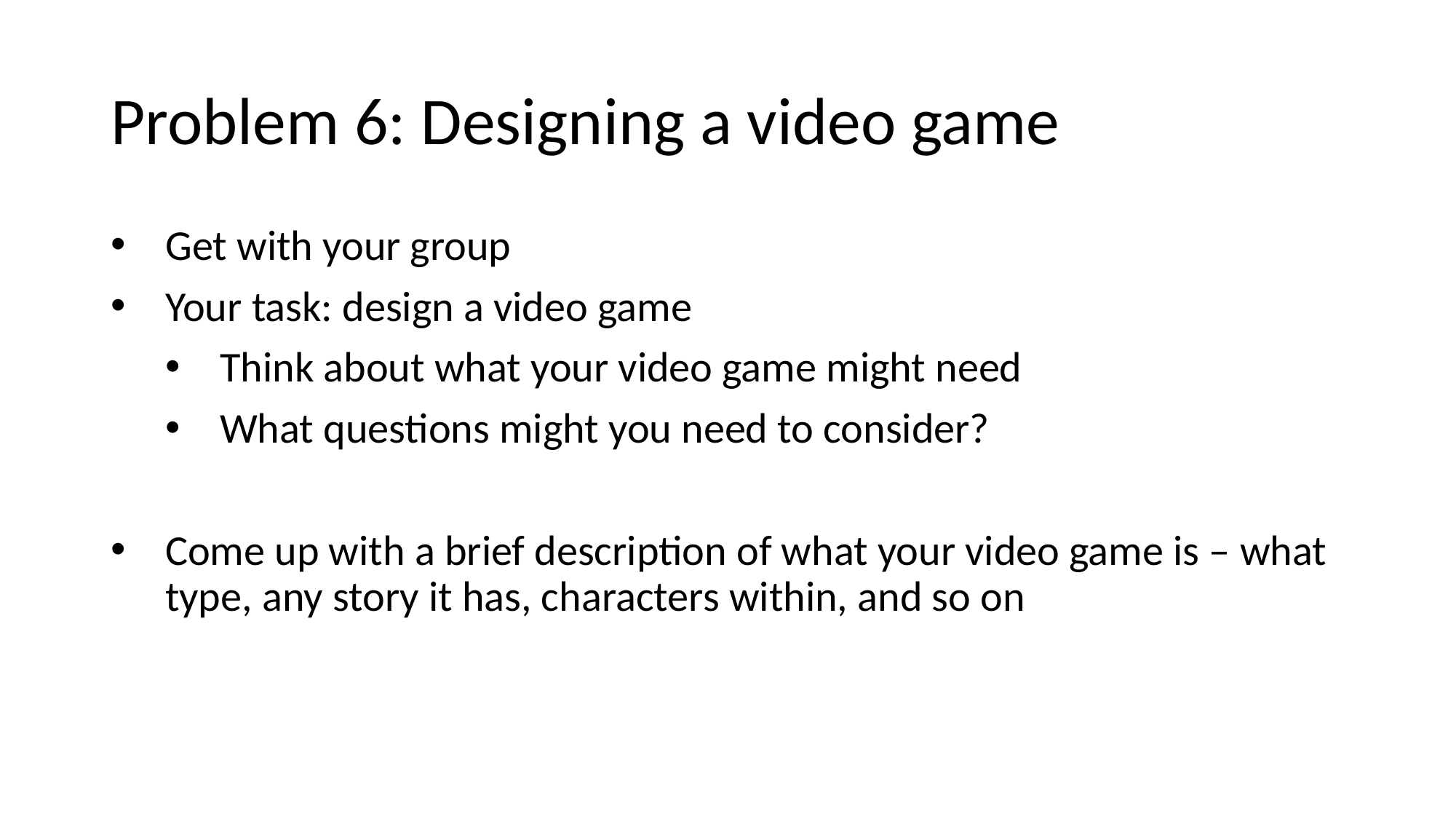

# Problem 6: Designing a video game
Get with your group
Your task: design a video game
Think about what your video game might need
What questions might you need to consider?

Come up with a brief description of what your video game is – what type, any story it has, characters within, and so on